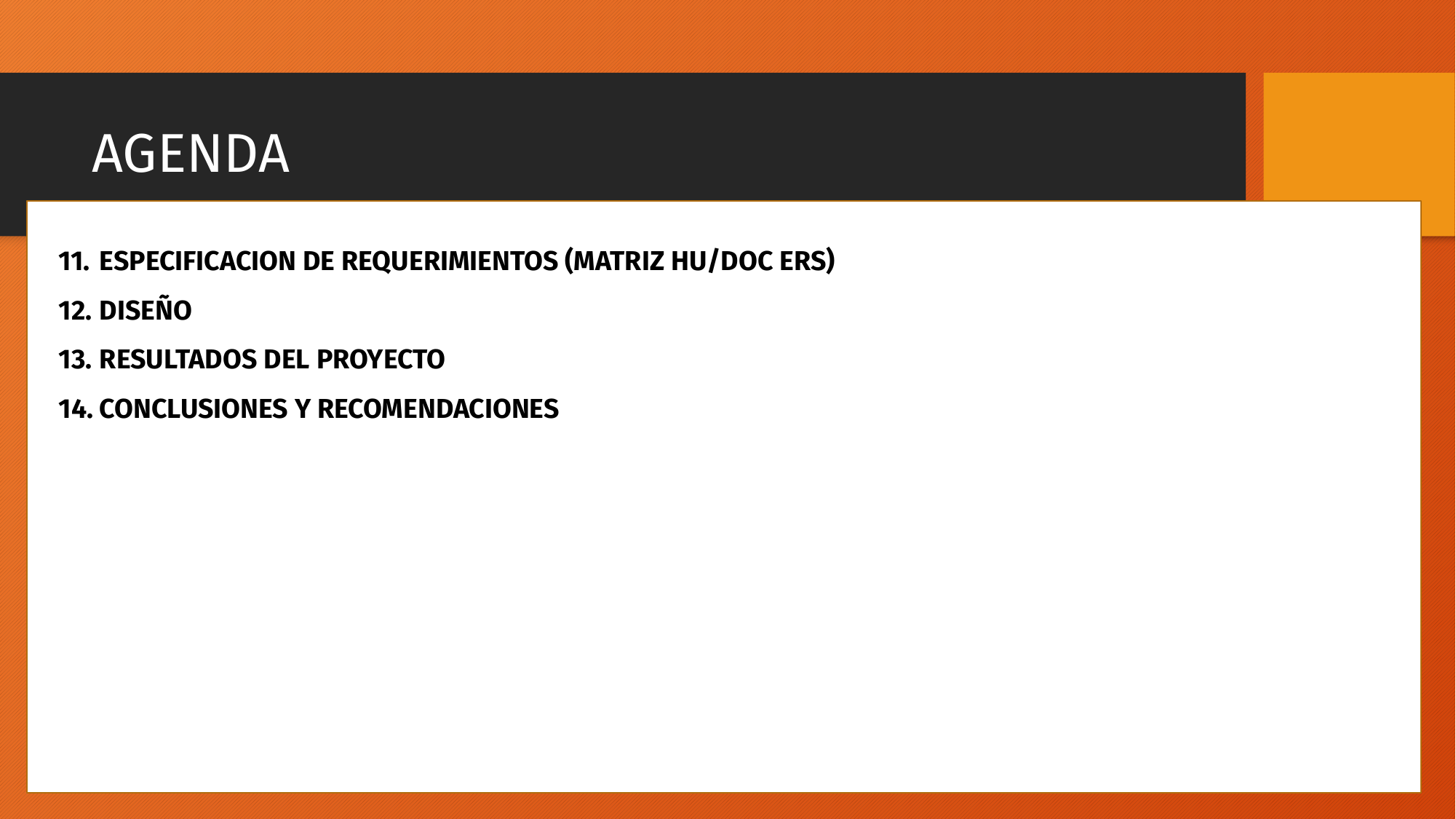

# AGENDA

ESPECIFICACION DE REQUERIMIENTOS (MATRIZ HU/DOC ERS)
DISEÑO
RESULTADOS DEL PROYECTO
CONCLUSIONES Y RECOMENDACIONES